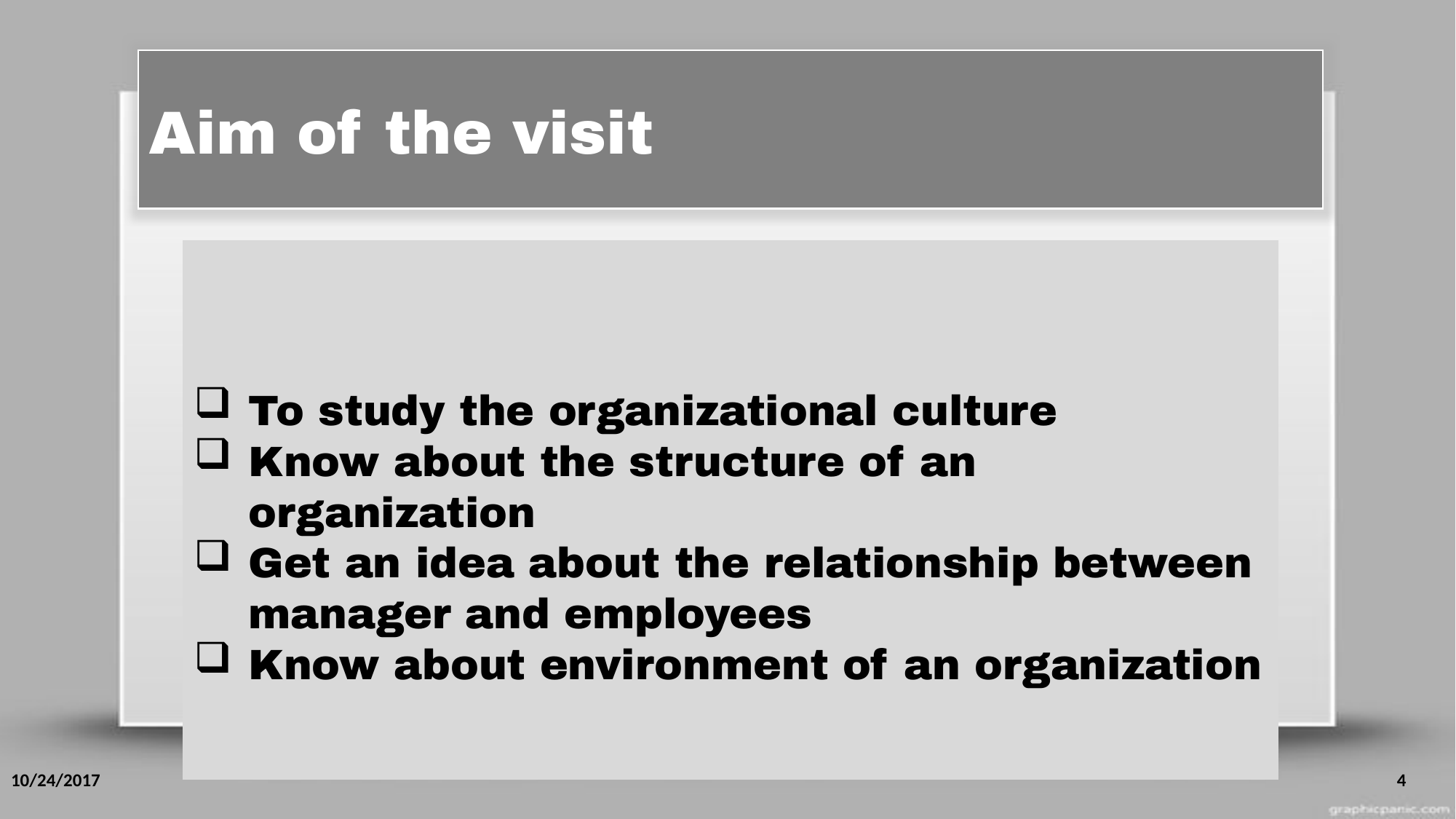

Aim of the visit

To study the organizational culture
Know about the structure of an organization
Get an idea about the relationship between manager and employees
Know about environment of an organization

10/24/2017
4